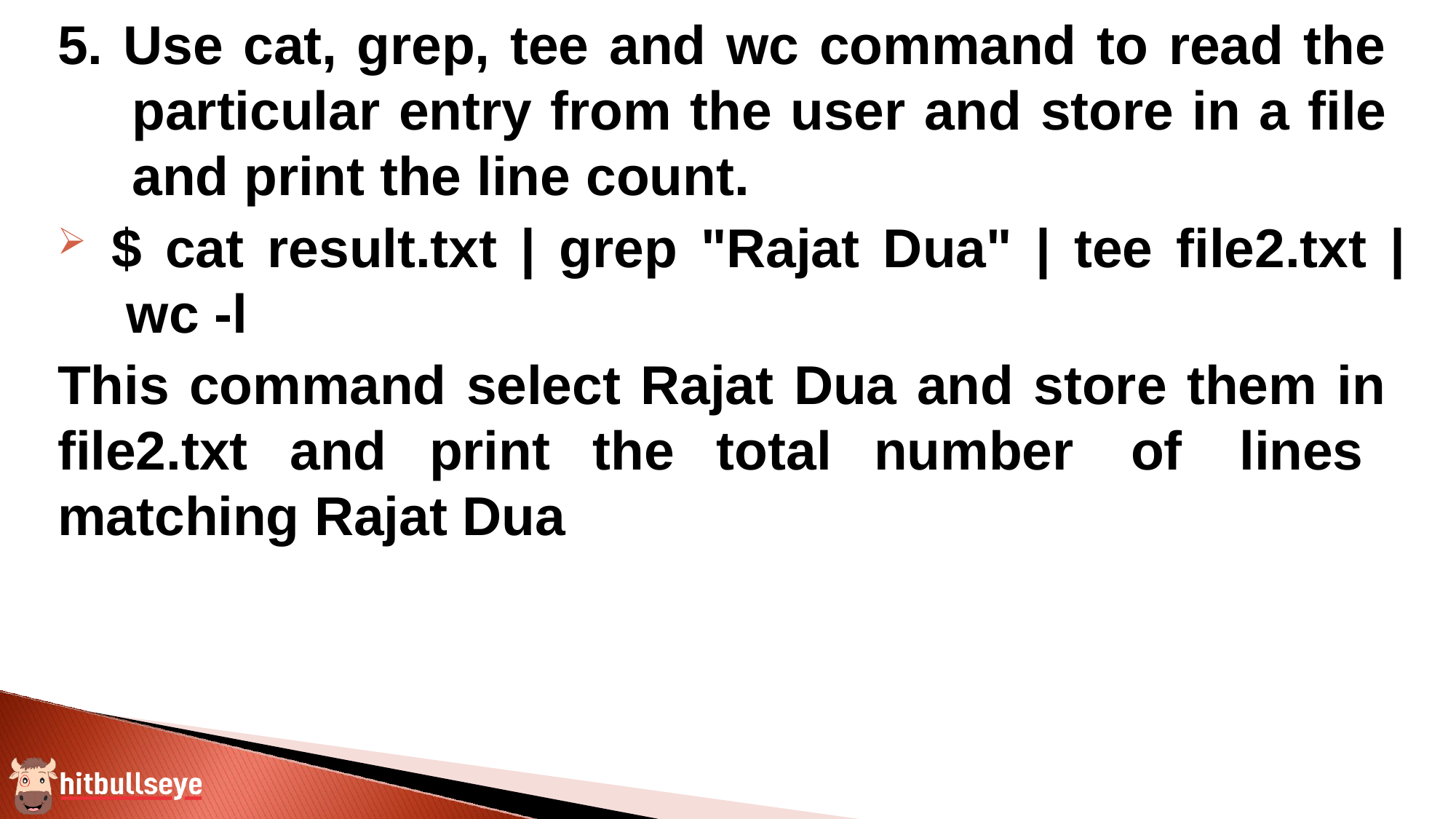

5. Use cat, grep, tee and wc command to read the  particular entry from the user and store in a file  and print the line count.
$ cat result.txt | grep "Rajat Dua" | tee file2.txt |  wc -l
This command select Rajat Dua and store them in  file2.txt and print the total number of lines  matching Rajat Dua